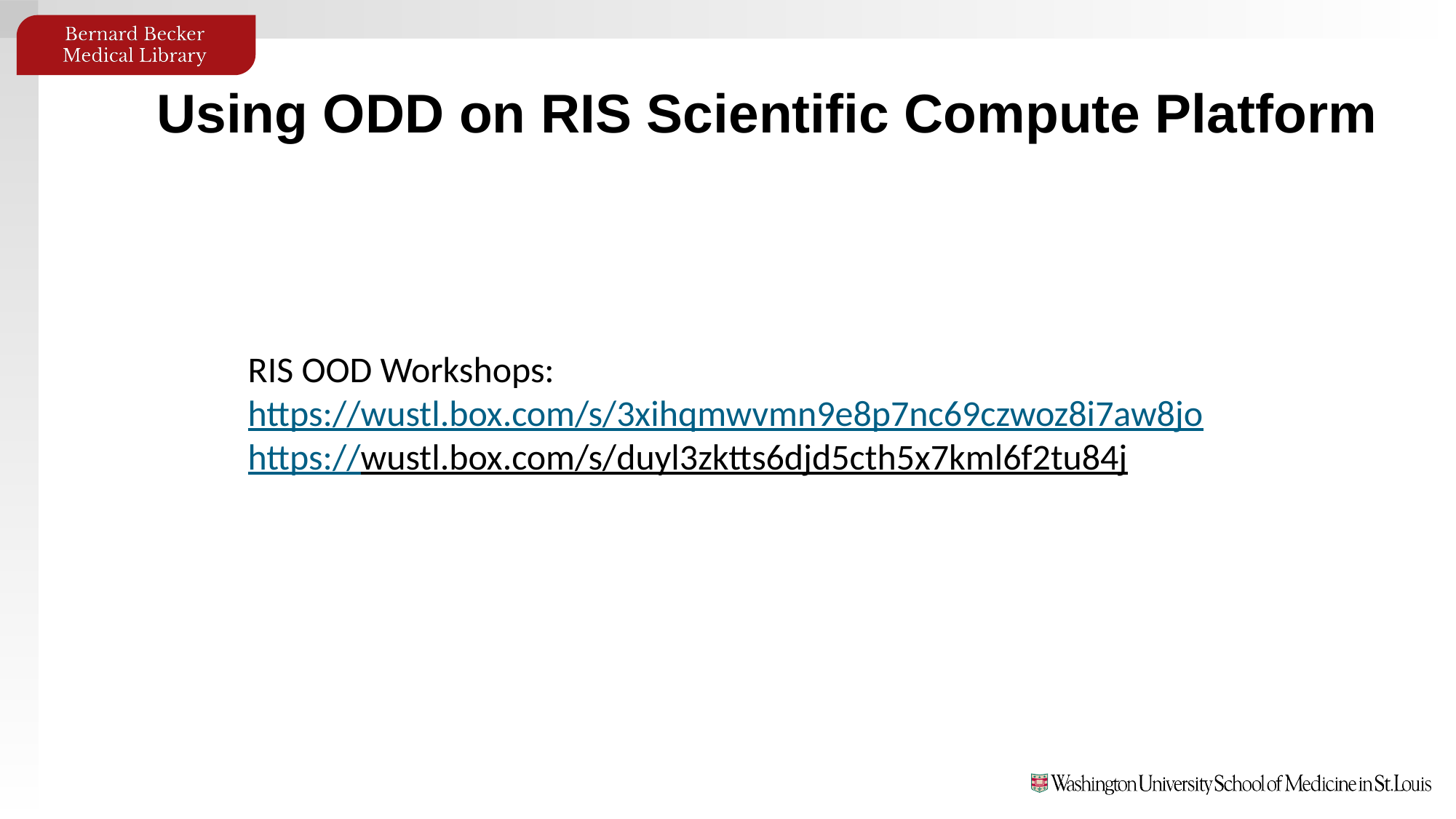

Using ODD on RIS Scientific Compute Platform
RIS OOD Workshops:
https://wustl.box.com/s/3xihqmwvmn9e8p7nc69czwoz8i7aw8jo
https://wustl.box.com/s/duyl3zktts6djd5cth5x7kml6f2tu84j